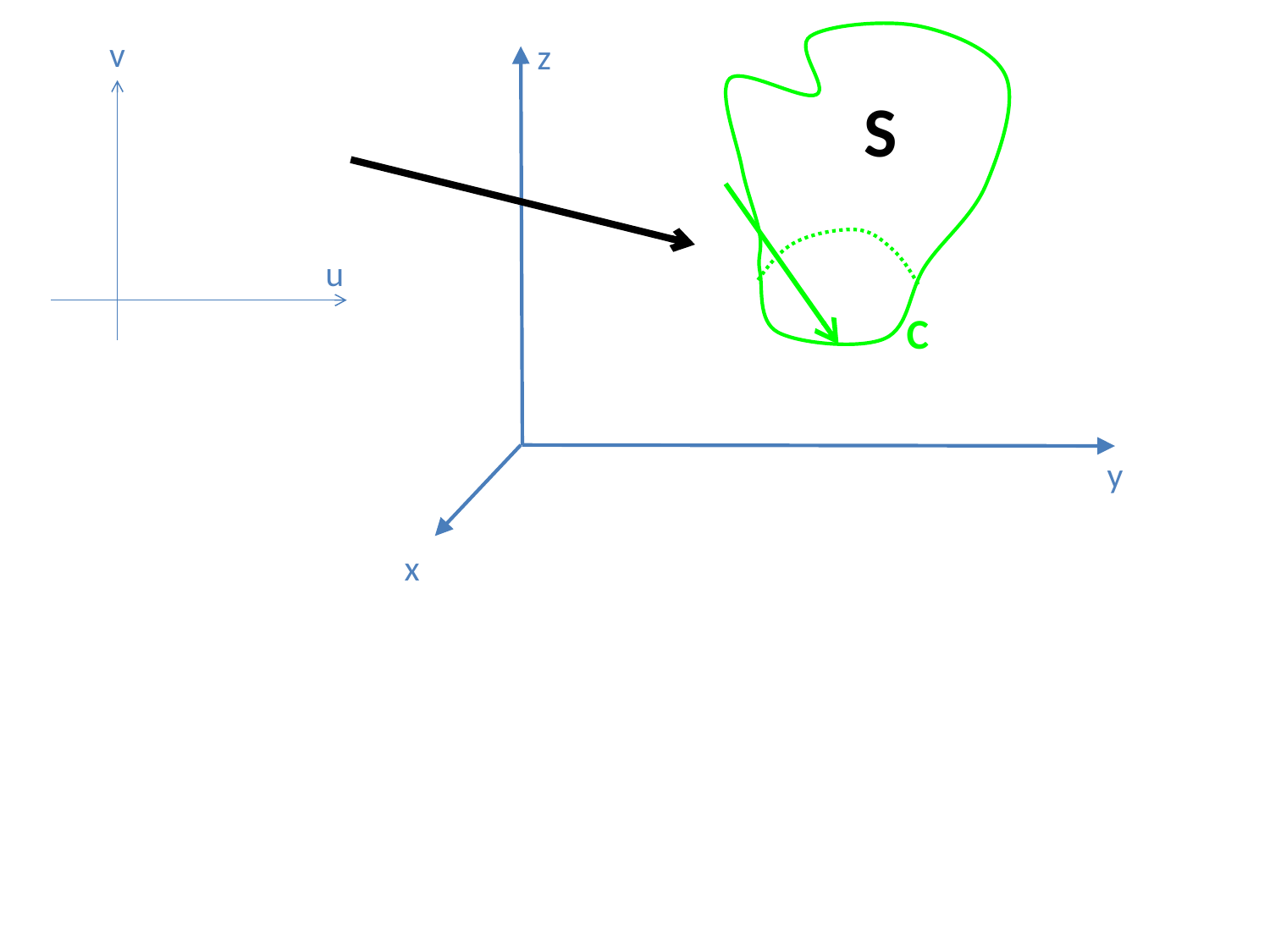

v
z
S

u
C
y
x